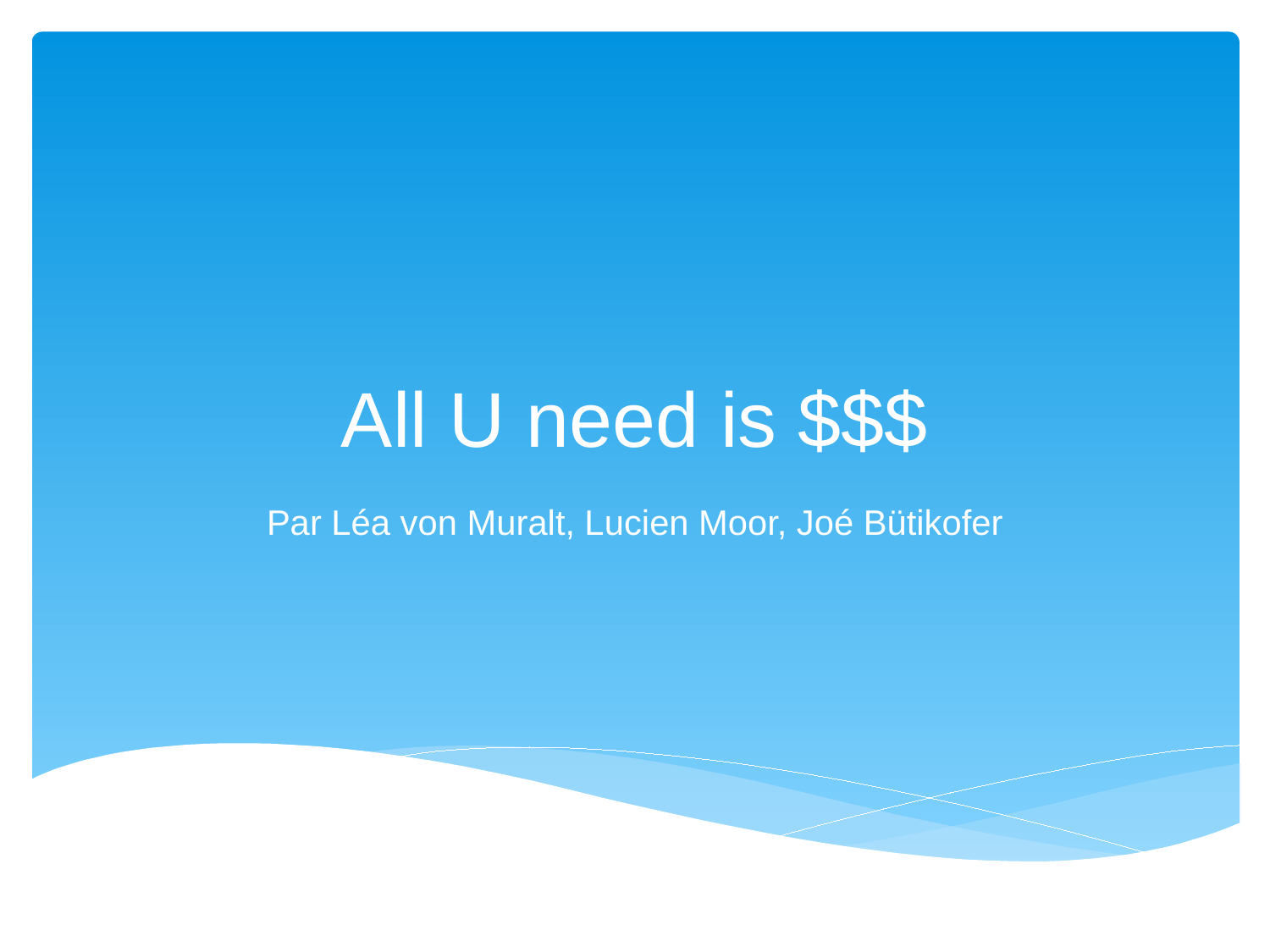

# All U need is $$$
Par Léa von Muralt, Lucien Moor, Joé Bütikofer